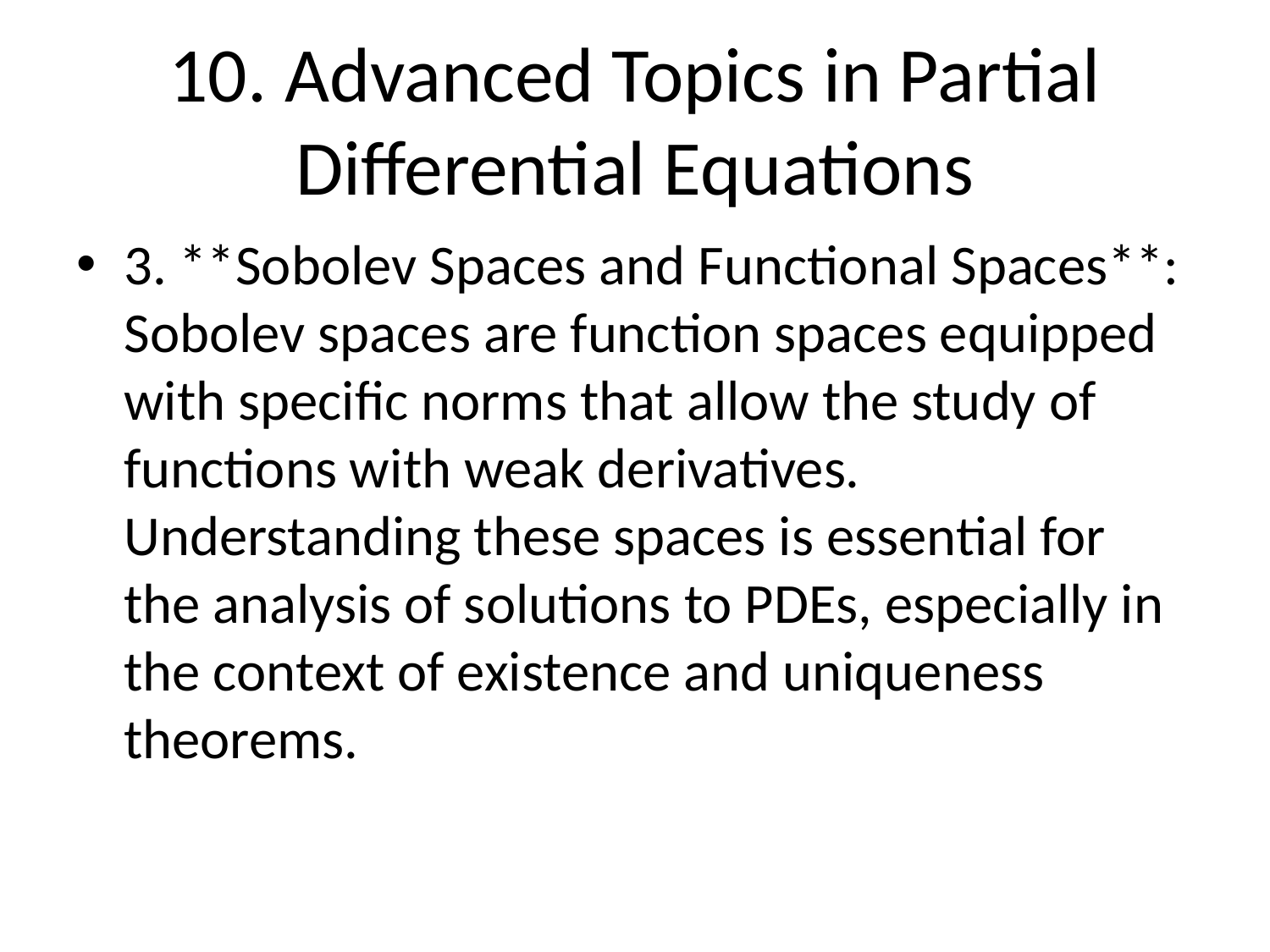

# 10. Advanced Topics in Partial Differential Equations
3. **Sobolev Spaces and Functional Spaces**: Sobolev spaces are function spaces equipped with specific norms that allow the study of functions with weak derivatives. Understanding these spaces is essential for the analysis of solutions to PDEs, especially in the context of existence and uniqueness theorems.